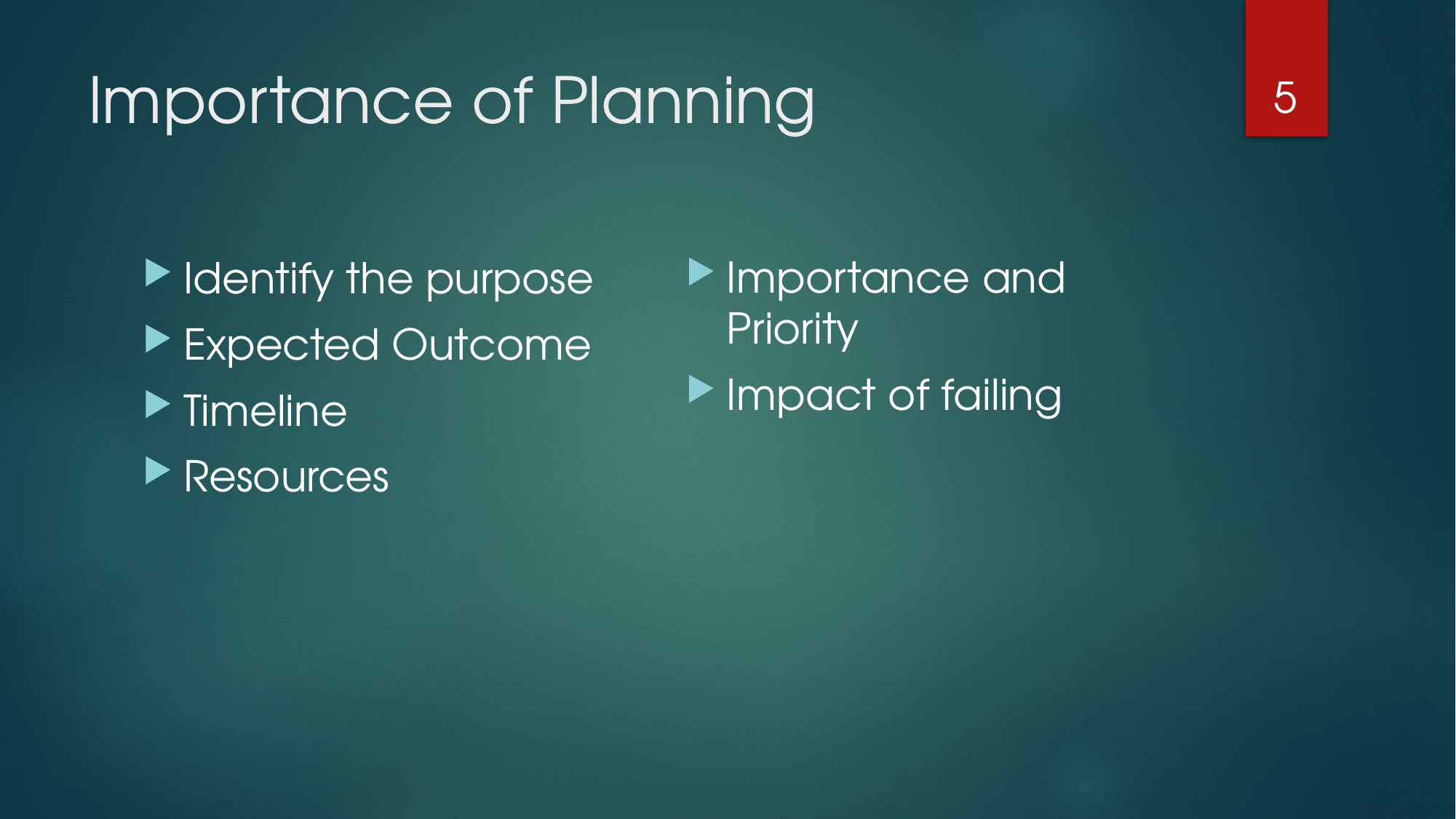

5
# Importance of Planning
Importance and Priority
Impact of failing

Identify the purpose
Expected Outcome
Timeline
Resources